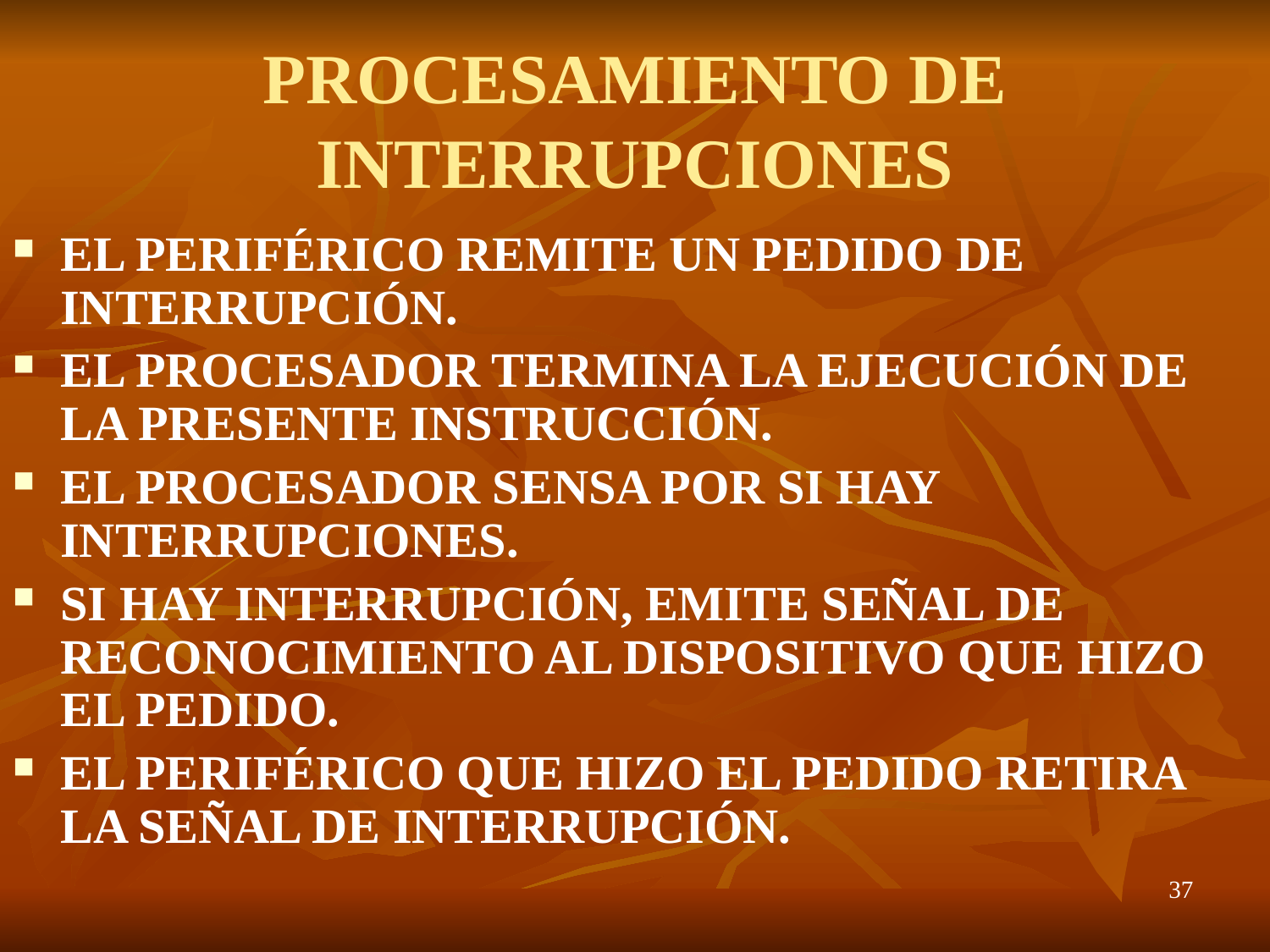

# PROCESAMIENTO DE INTERRUPCIONES
EL PERIFÉRICO REMITE UN PEDIDO DE INTERRUPCIÓN.
EL PROCESADOR TERMINA LA EJECUCIÓN DE LA PRESENTE INSTRUCCIÓN.
EL PROCESADOR SENSA POR SI HAY INTERRUPCIONES.
SI HAY INTERRUPCIÓN, EMITE SEÑAL DE RECONOCIMIENTO AL DISPOSITIVO QUE HIZO EL PEDIDO.
EL PERIFÉRICO QUE HIZO EL PEDIDO RETIRA LA SEÑAL DE INTERRUPCIÓN.

37